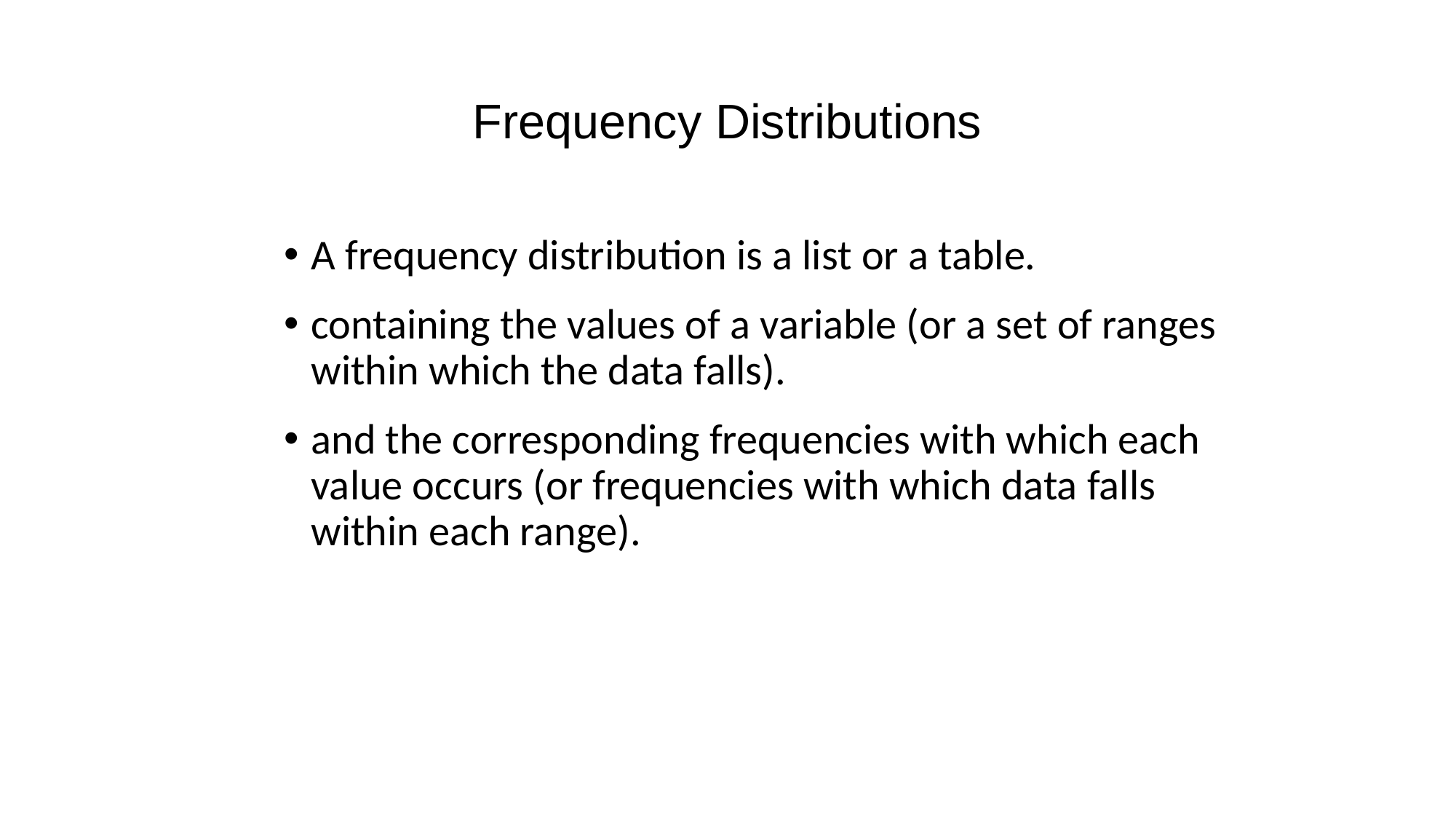

# Frequency Distributions
A frequency distribution is a list or a table.
containing the values of a variable (or a set of ranges within which the data falls).
and the corresponding frequencies with which each value occurs (or frequencies with which data falls within each range).